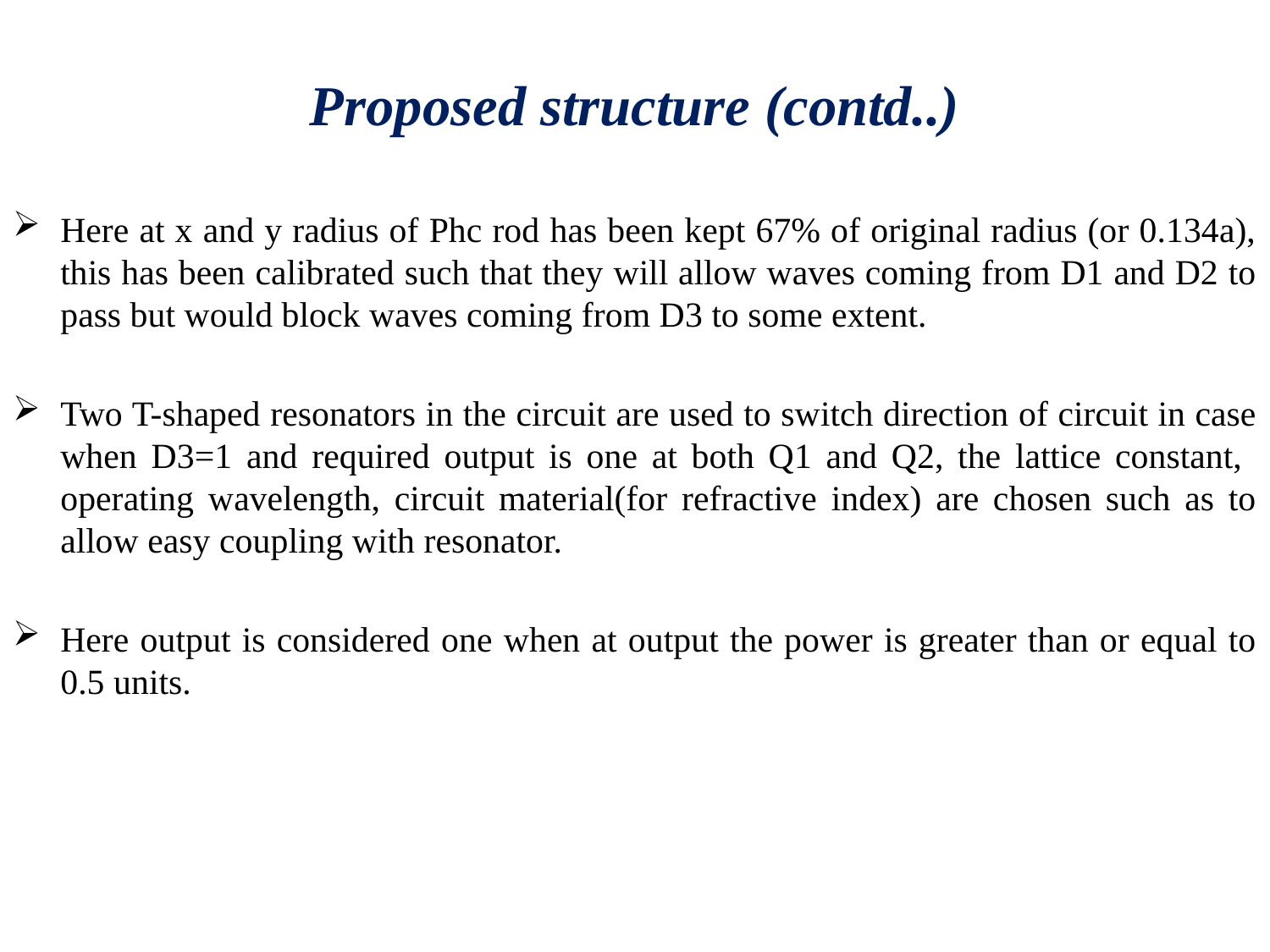

Proposed structure (contd..)
Here at x and y radius of Phc rod has been kept 67% of original radius (or 0.134a), this has been calibrated such that they will allow waves coming from D1 and D2 to pass but would block waves coming from D3 to some extent.

Two T-shaped resonators in the circuit are used to switch direction of circuit in case when D3=1 and required output is one at both Q1 and Q2, the lattice constant,  operating wavelength, circuit material(for refractive index) are chosen such as to allow easy coupling with resonator.

Here output is considered one when at output the power is greater than or equal to 0.5 units.